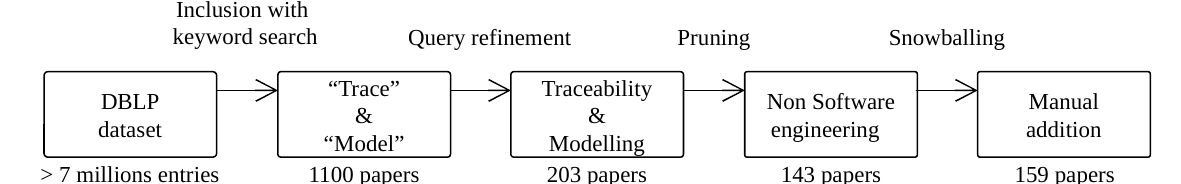

Inclusion with
keyword search
Query refinement
Pruning
Snowballing
Traceability
&
Modelling
Non Software engineering
Manual
addition
DBLP
dataset
“Trace”
&
“Model”
> 7 millions entries
1100 papers
203 papers
143 papers
159 papers